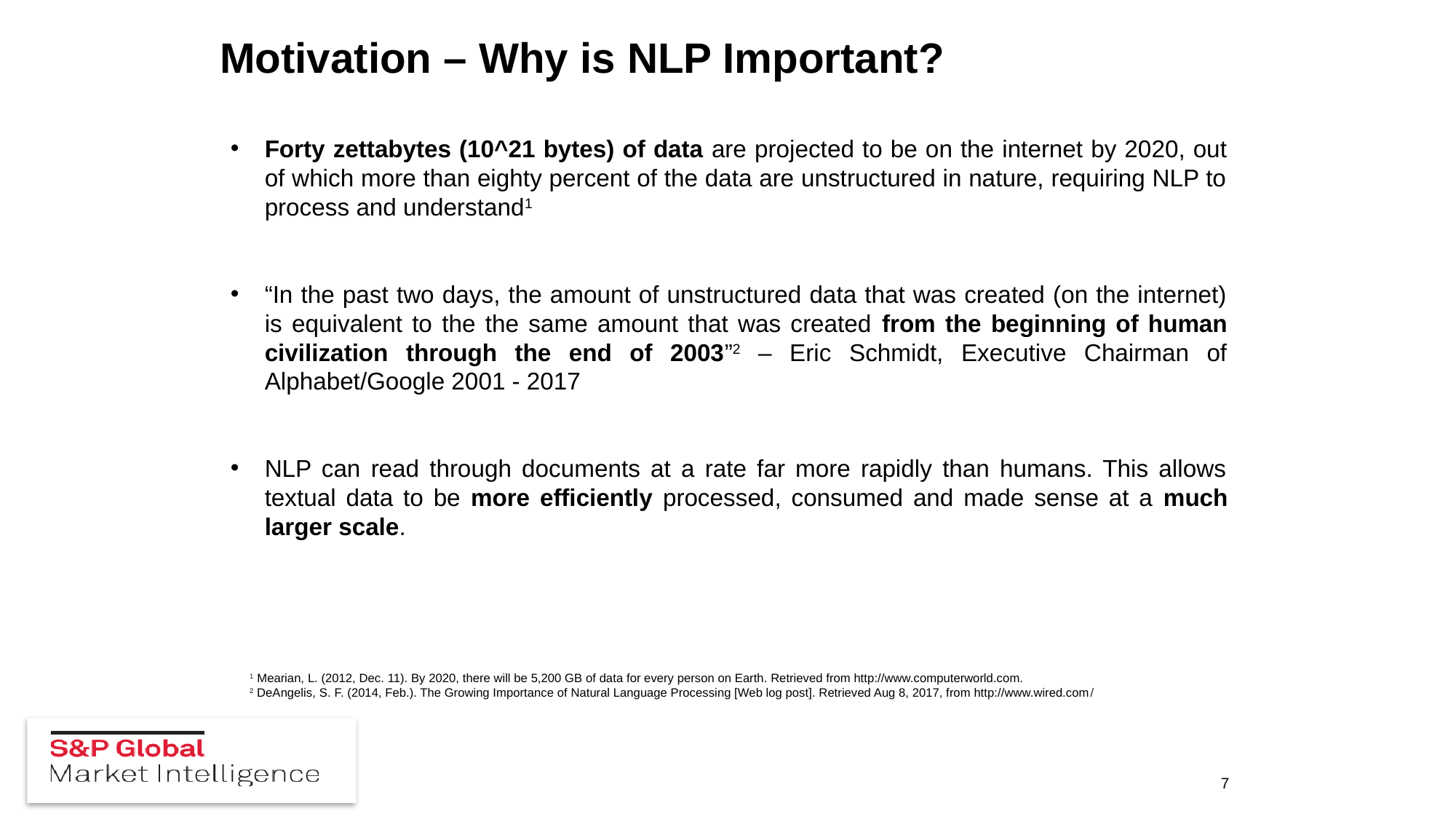

# Motivation – Why is NLP Important?

Forty zettabytes (10^21 bytes) of data are projected to be on the internet by 2020, out of which more than eighty percent of the data are unstructured in nature, requiring NLP to process and understand1

“In the past two days, the amount of unstructured data that was created (on the internet) is equivalent to the the same amount that was created from the beginning of human civilization through the end of 2003”2 – Eric Schmidt, Executive Chairman of Alphabet/Google 2001 - 2017

NLP can read through documents at a rate far more rapidly than humans. This allows textual data to be more efficiently processed, consumed and made sense at a much larger scale.

1 Mearian, L. (2012, Dec. 11). By 2020, there will be 5,200 GB of data for every person on Earth. Retrieved from http://www.computerworld.com.
2 DeAngelis, S. F. (2014, Feb.). The Growing Importance of Natural Language Processing [Web log post]. Retrieved Aug 8, 2017, from http://www.wired.com/
7